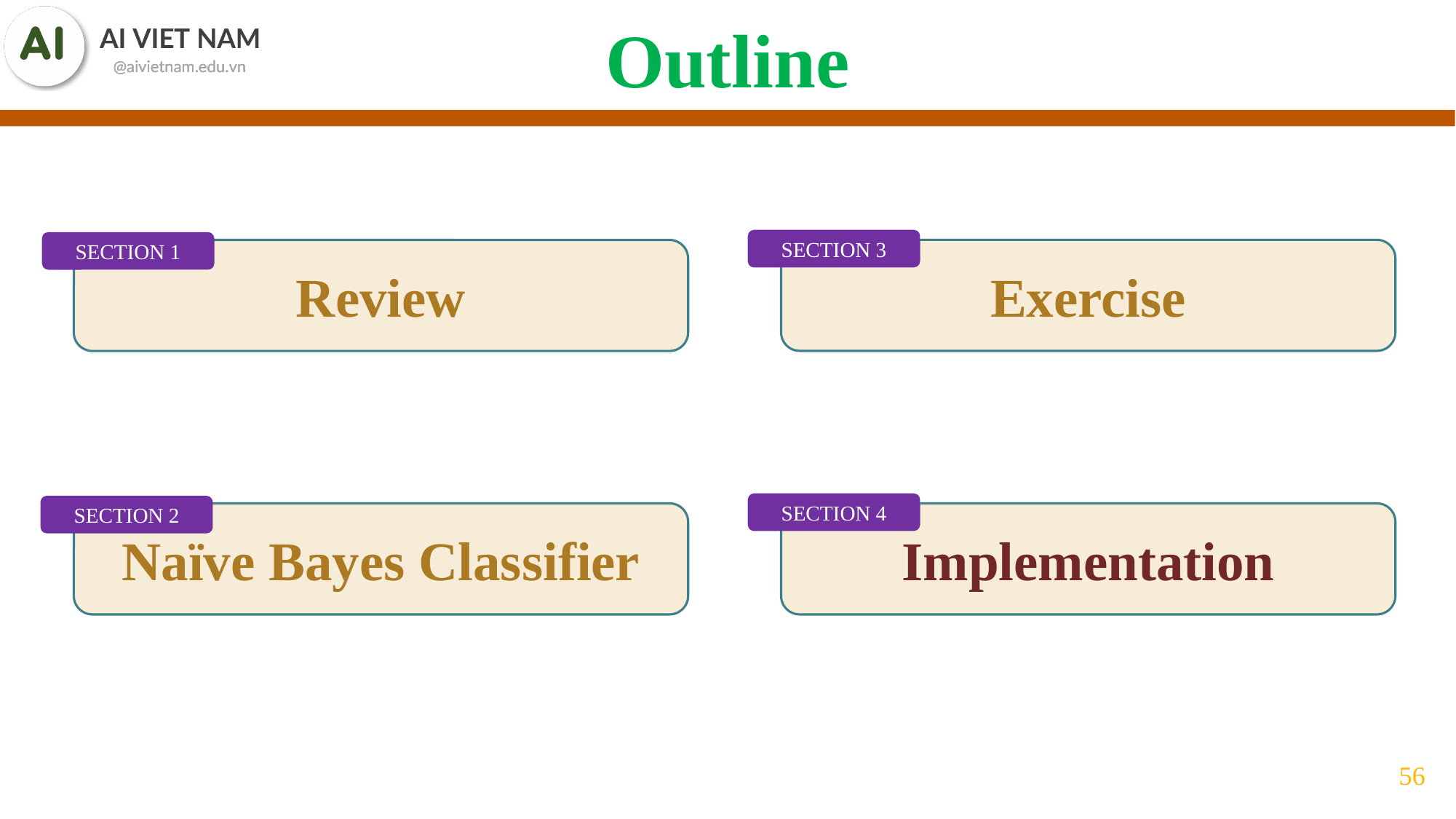

Outline

SECTION 3
SECTION 1
Exercise
Review
SECTION 4
SECTION 2
Naïve Bayes Classifier
Implementation
56